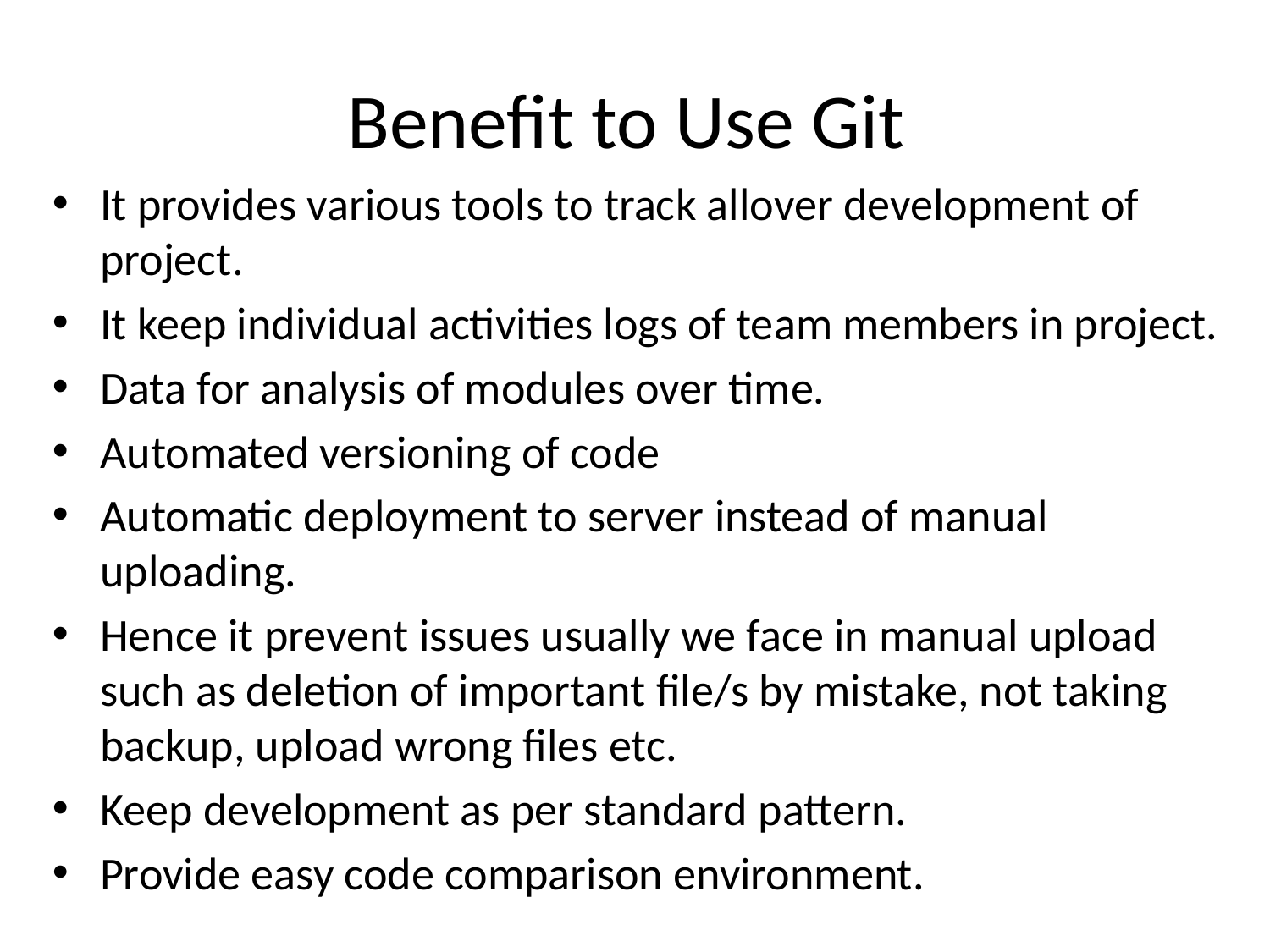

# Benefit to Use Git
It provides various tools to track allover development of project.
It keep individual activities logs of team members in project.
Data for analysis of modules over time.
Automated versioning of code
Automatic deployment to server instead of manual uploading.
Hence it prevent issues usually we face in manual upload such as deletion of important file/s by mistake, not taking backup, upload wrong files etc.
Keep development as per standard pattern.
Provide easy code comparison environment.